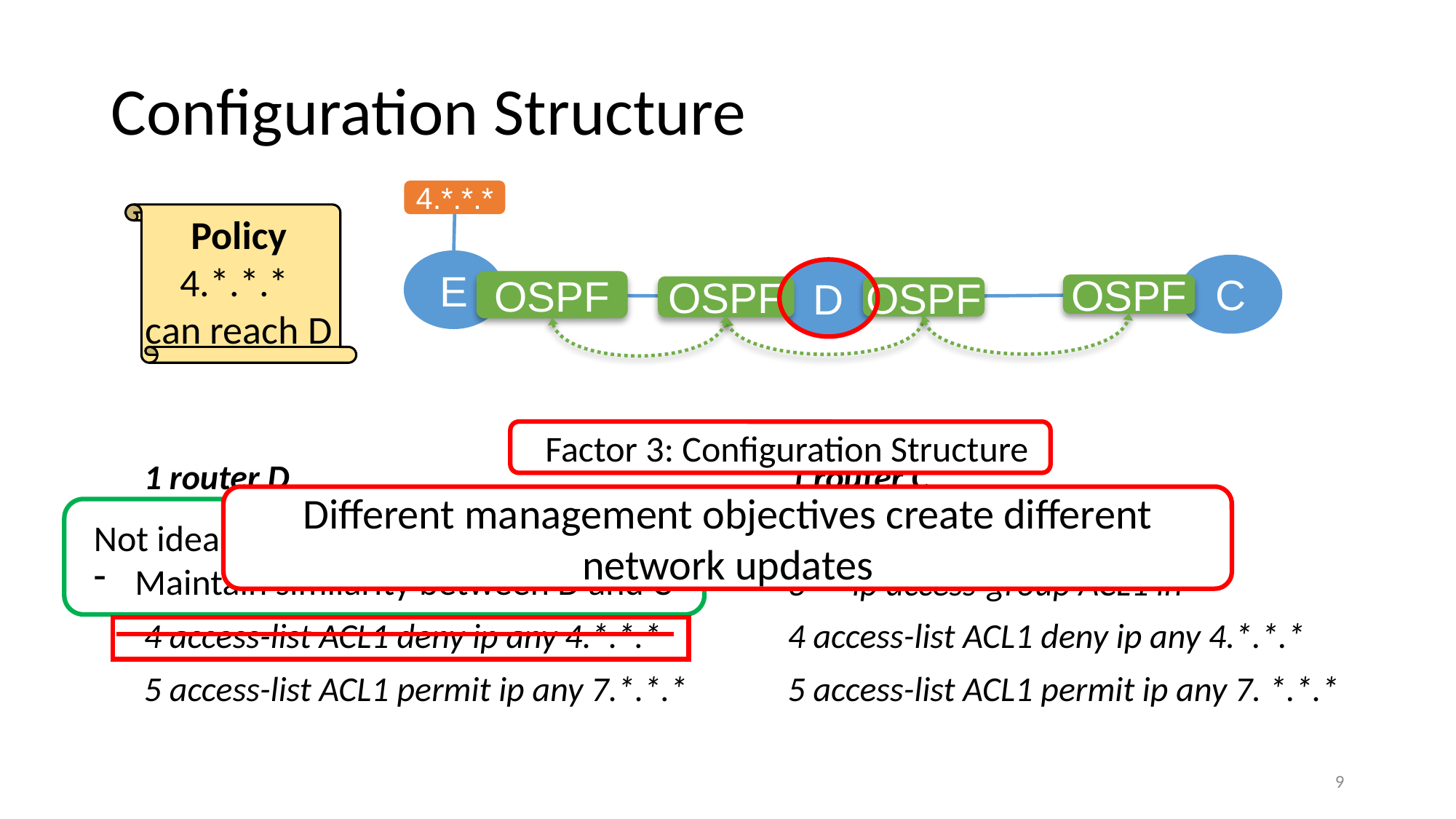

# Configuration Structure
4.*.*.*
E
C
D
OSPF
OSPF
OSPF
OSPF
Policy
4.*.*.*
can reach D

Factor 3: Configuration Structure

1 router D
2 interface Ethernet0/1
3      ip access-group ACL1 in
4 access-list ACL1 deny ip any 4.*.*.*
5 access-list ACL1 permit ip any 7.*.*.*
1 router C
2 interface Ethernet0/1
3      ip access-group ACL1 in
4 access-list ACL1 deny ip any 4.*.*.*
5 access-list ACL1 permit ip any 7. *.*.*
Different management objectives create different network updates

Not ideal for objective
Maintain similarity between D and C

9